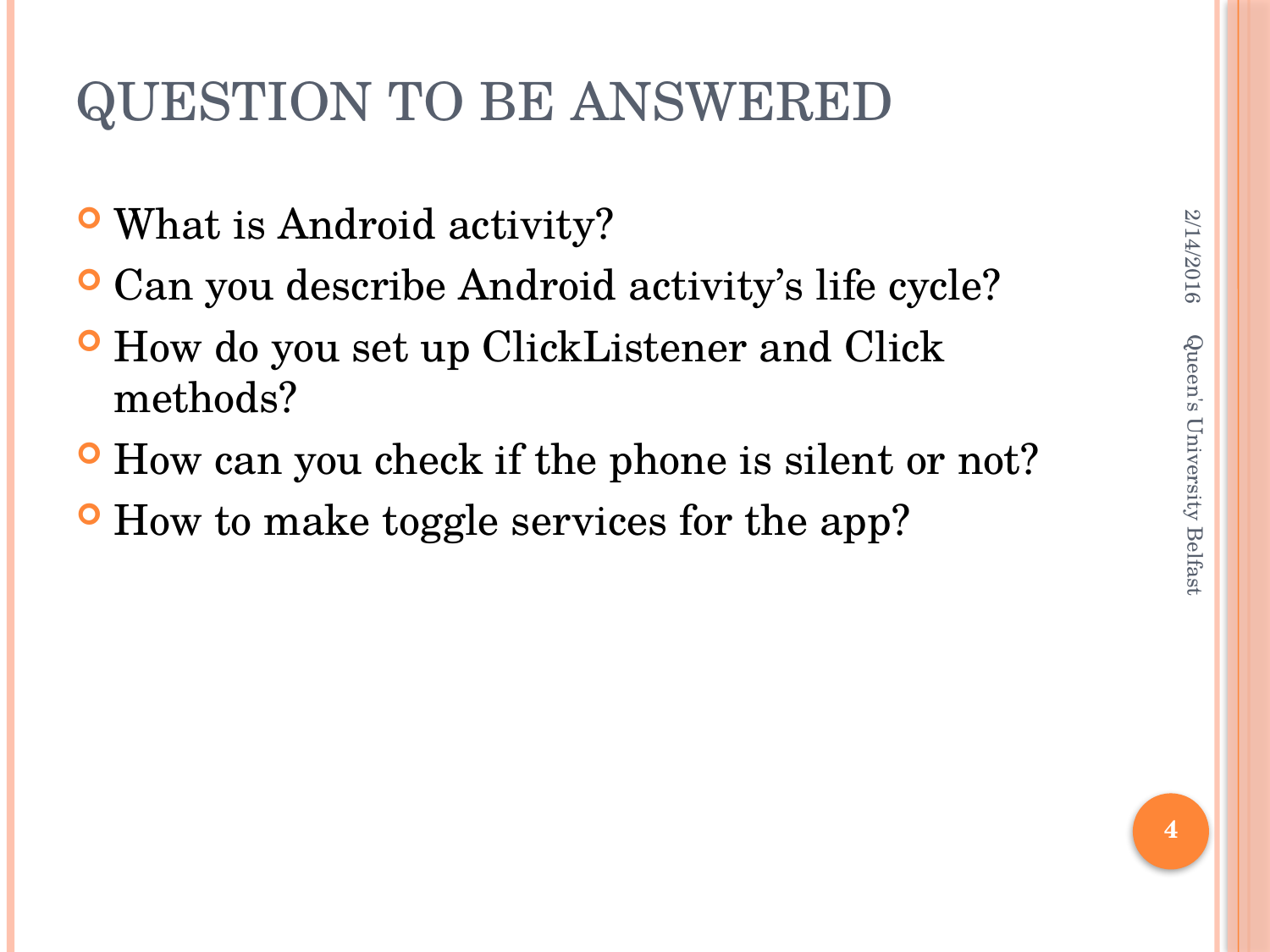

# Question to be answered
2/14/2016
What is Android activity?
Can you describe Android activity’s life cycle?
How do you set up ClickListener and Click methods?
How can you check if the phone is silent or not?
How to make toggle services for the app?

Queen's University Belfast
4